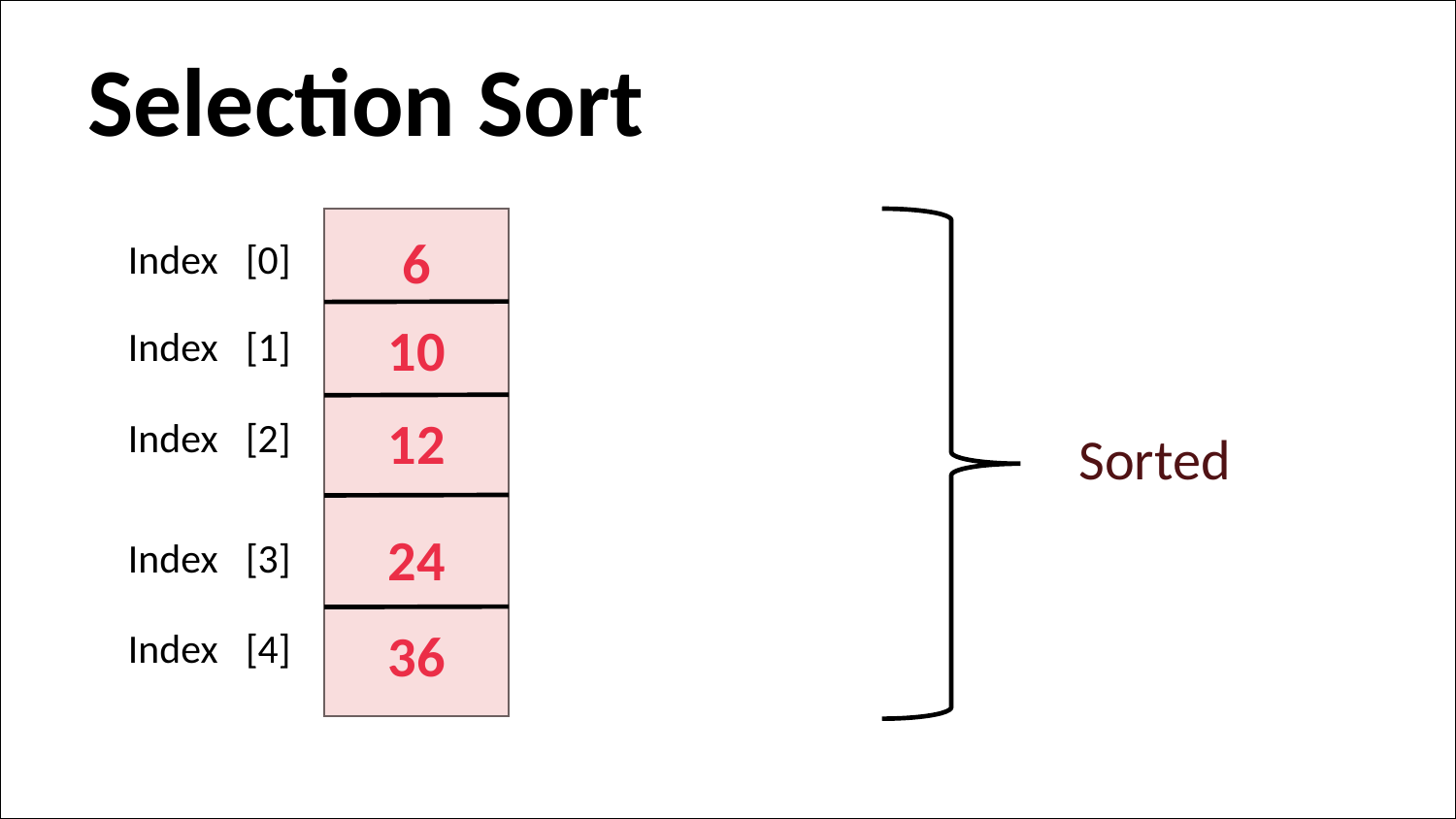

Selection Sort

Index   [0]

6

Index   [1]

10

Index   [2]

12
Sorted

Index   [3]

24

Index   [4]

36